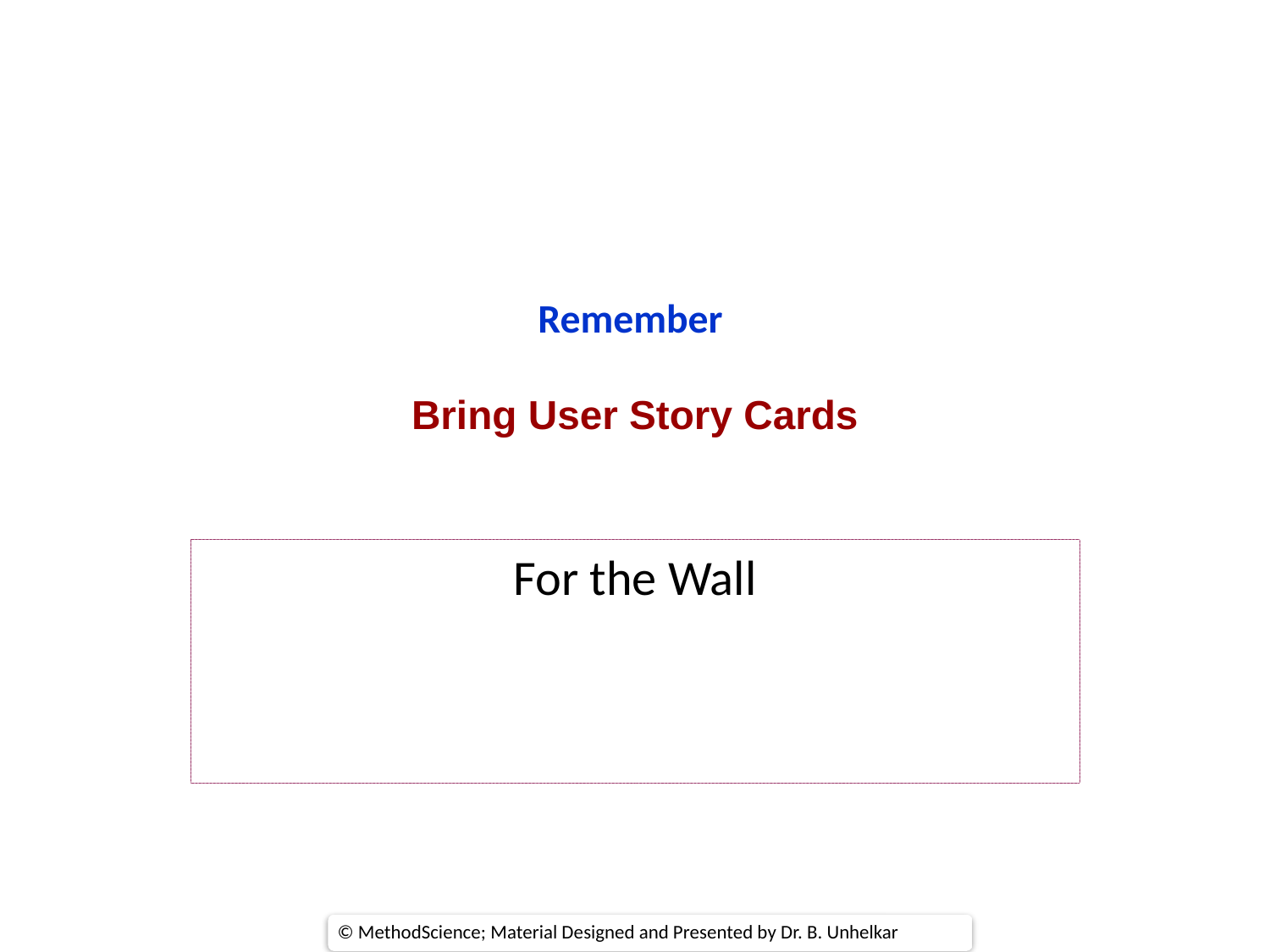

# Remember Bring User Story Cards
For the Wall
© MethodScience; Material Designed and Presented by Dr. B. Unhelkar